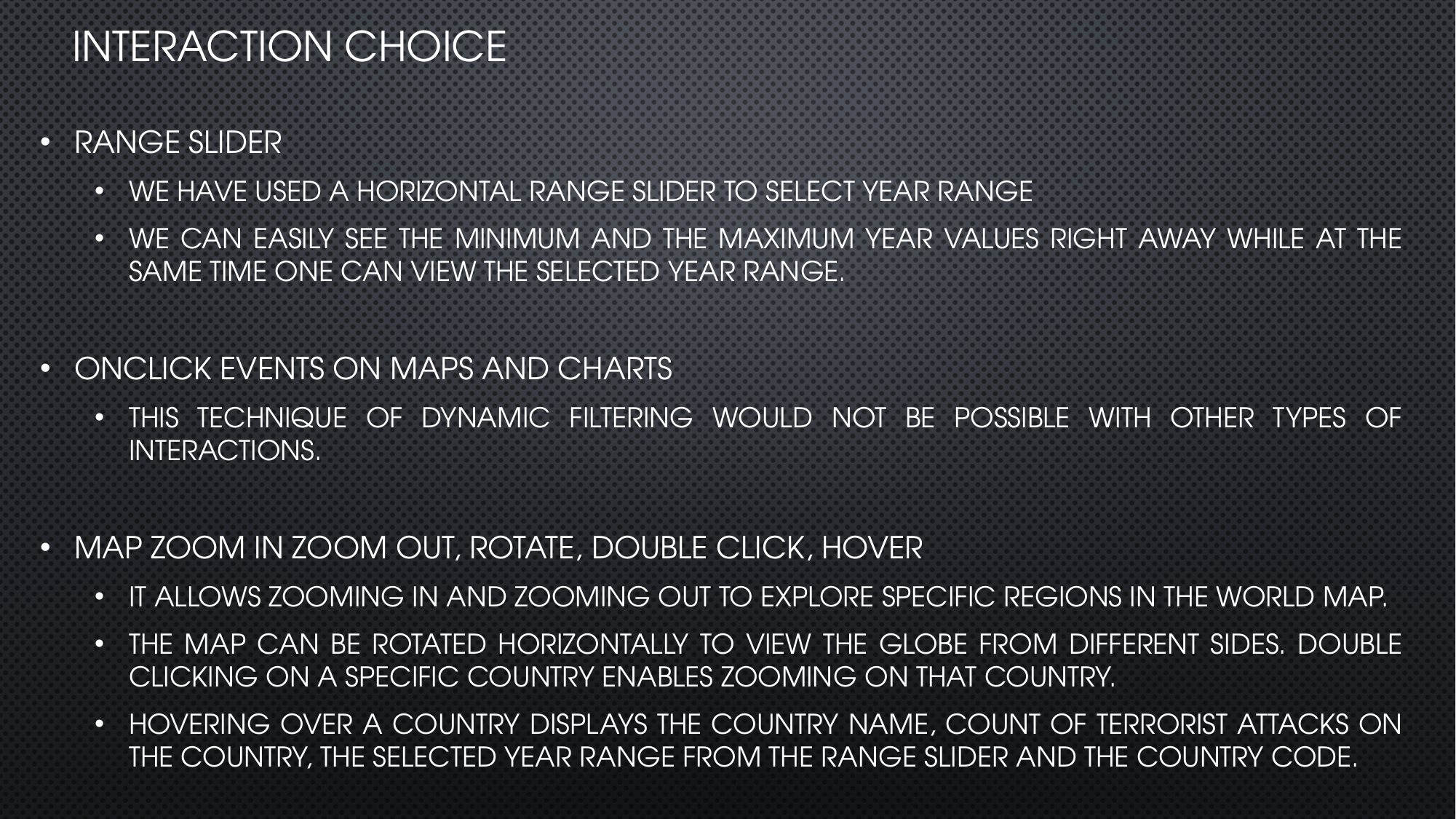

# Interaction Choice
Range Slider
We have used a horizontal range slider to select Year Range
We can easily see the minimum and the maximum year values right away while at the same time one can view the selected year range.

Onclick Events on Maps and Charts
This technique of dynamic filtering would not be possible with other types of interactions.

Map Zoom In Zoom Out, Rotate, Double Click, Hover
It allows zooming in and zooming out to explore specific regions in the world map.
The map can be rotated horizontally to view the globe from different sides. Double clicking on a specific Country enables zooming on that Country.
Hovering over a Country displays the Country Name, Count of Terrorist Attacks on the Country, the selected Year Range from the range slider and the Country Code.